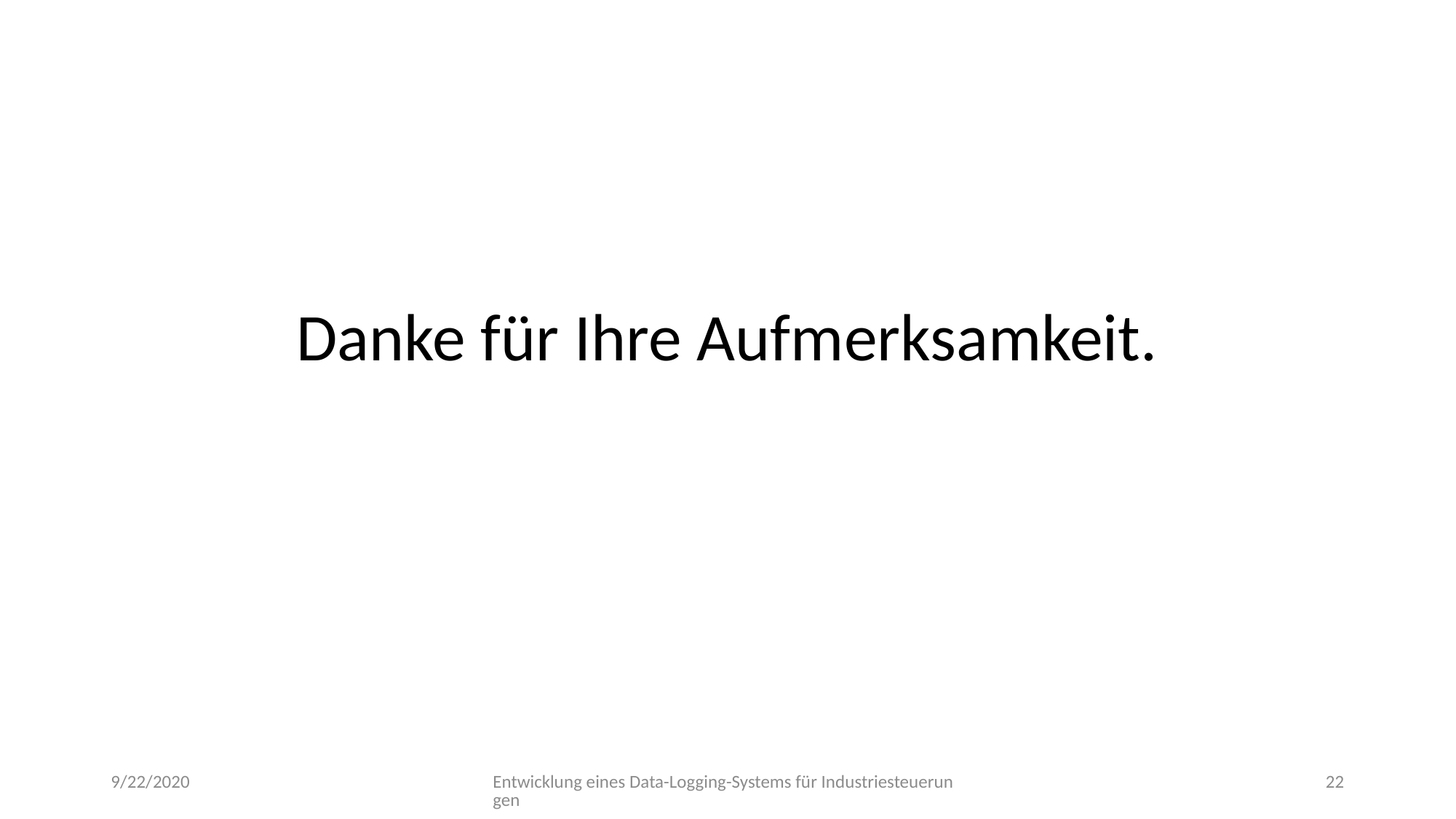

# Danke für Ihre Aufmerksamkeit.
9/22/2020
Entwicklung eines Data-Logging-Systems für Industriesteuerungen
22